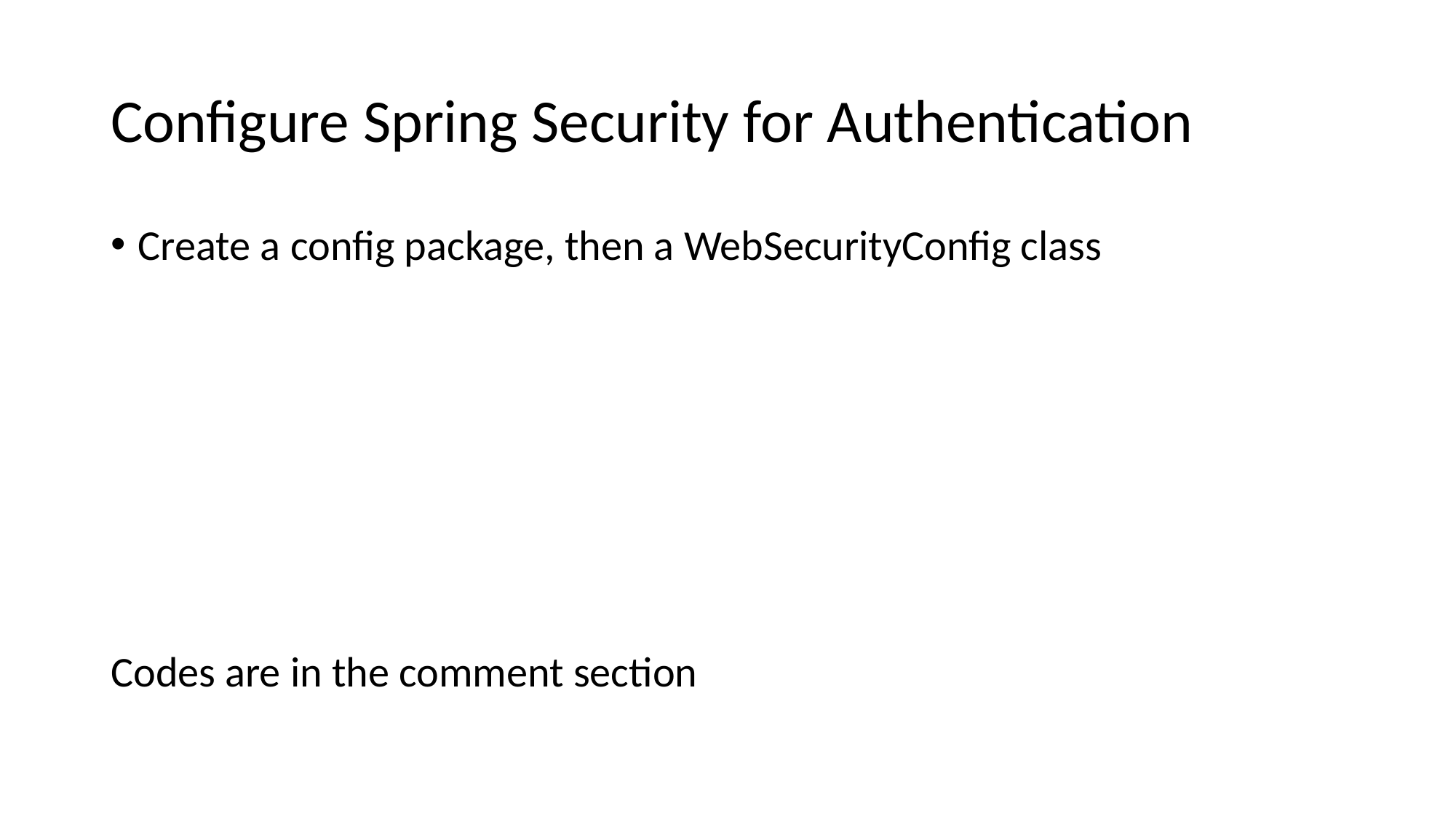

# Configure Spring Security for Authentication
Create a config package, then a WebSecurityConfig class

Codes are in the comment section